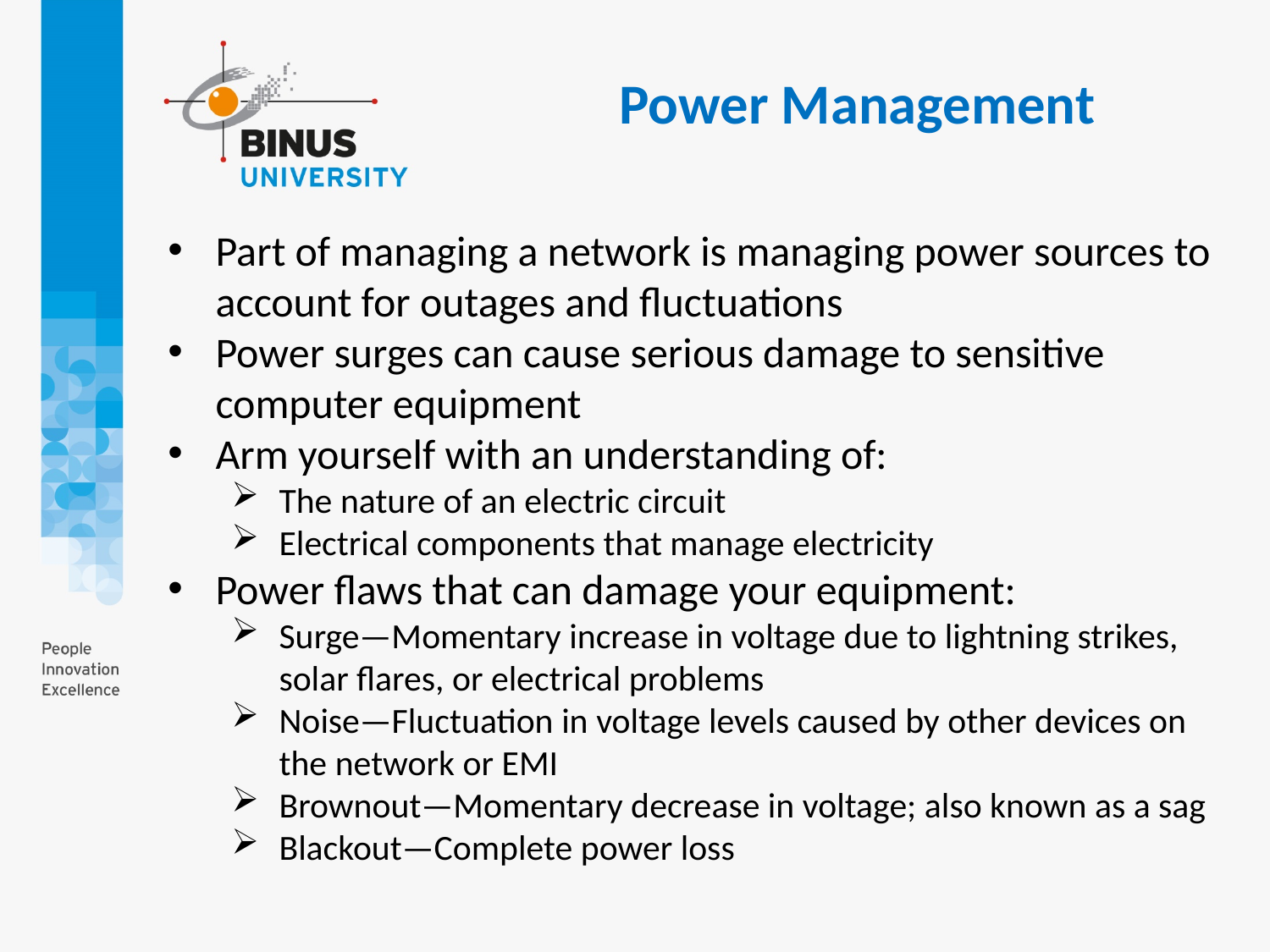

Power Management
Part of managing a network is managing power sources to account for outages and fluctuations
Power surges can cause serious damage to sensitive computer equipment
Arm yourself with an understanding of:
The nature of an electric circuit
Electrical components that manage electricity
Power flaws that can damage your equipment:
Surge—Momentary increase in voltage due to lightning strikes, solar flares, or electrical problems
Noise—Fluctuation in voltage levels caused by other devices on the network or EMI
Brownout—Momentary decrease in voltage; also known as a sag
Blackout—Complete power loss